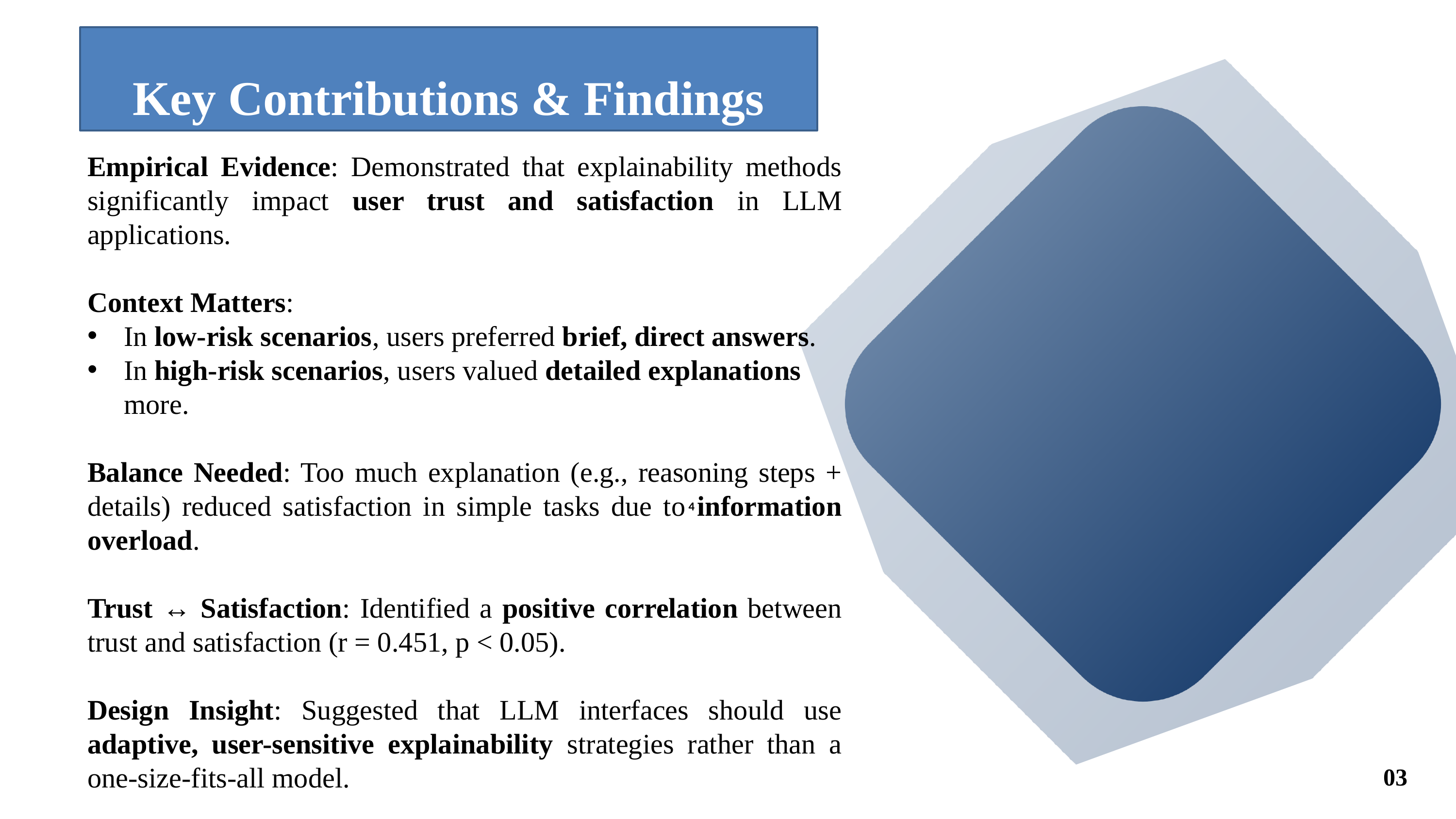

Key Contributions & Findings
Empirical Evidence: Demonstrated that explainability methods significantly impact user trust and satisfaction in LLM applications.

Context Matters:
In low-risk scenarios, users preferred brief, direct answers.
In high-risk scenarios, users valued detailed explanations more.

Balance Needed: Too much explanation (e.g., reasoning steps + details) reduced satisfaction in simple tasks due to information overload.

Trust ↔ Satisfaction: Identified a positive correlation between trust and satisfaction (r = 0.451, p < 0.05).

Design Insight: Suggested that LLM interfaces should use adaptive, user-sensitive explainability strategies rather than a one-size-fits-all model.

4
03